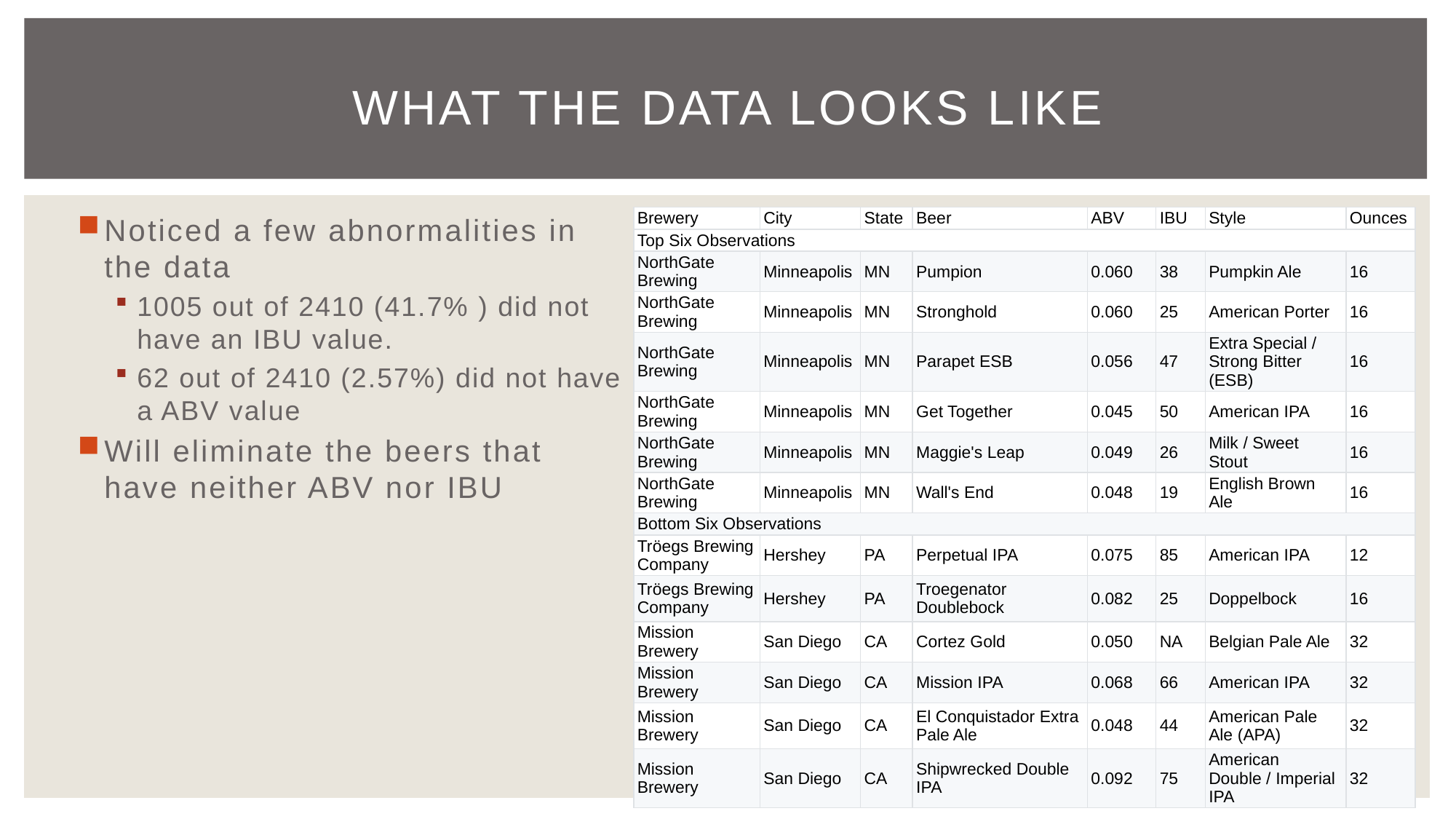

# What the data looks like
Noticed a few abnormalities in the data
1005 out of 2410 (41.7% ) did not have an IBU value.
62 out of 2410 (2.57%) did not have a ABV value
Will eliminate the beers that have neither ABV nor IBU
| Brewery | City | State | Beer | ABV | IBU | Style | Ounces |
| --- | --- | --- | --- | --- | --- | --- | --- |
| Top Six Observations |  |  |  |  |  |  |  |
| NorthGate Brewing | Minneapolis | MN | Pumpion | 0.060 | 38 | Pumpkin Ale | 16 |
| NorthGate Brewing | Minneapolis | MN | Stronghold | 0.060 | 25 | American Porter | 16 |
| NorthGate Brewing | Minneapolis | MN | Parapet ESB | 0.056 | 47 | Extra Special / Strong Bitter (ESB) | 16 |
| NorthGate Brewing | Minneapolis | MN | Get Together | 0.045 | 50 | American IPA | 16 |
| NorthGate Brewing | Minneapolis | MN | Maggie's Leap | 0.049 | 26 | Milk / Sweet Stout | 16 |
| NorthGate Brewing | Minneapolis | MN | Wall's End | 0.048 | 19 | English Brown Ale | 16 |
| Bottom Six Observations |  |  |  |  |  |  |  |
| Tröegs Brewing Company | Hershey | PA | Perpetual IPA | 0.075 | 85 | American IPA | 12 |
| Tröegs Brewing Company | Hershey | PA | Troegenator Doublebock | 0.082 | 25 | Doppelbock | 16 |
| Mission Brewery | San Diego | CA | Cortez Gold | 0.050 | NA | Belgian Pale Ale | 32 |
| Mission Brewery | San Diego | CA | Mission IPA | 0.068 | 66 | American IPA | 32 |
| Mission Brewery | San Diego | CA | El Conquistador Extra Pale Ale | 0.048 | 44 | American Pale Ale (APA) | 32 |
| Mission Brewery | San Diego | CA | Shipwrecked Double IPA | 0.092 | 75 | American Double / Imperial IPA | 32 |